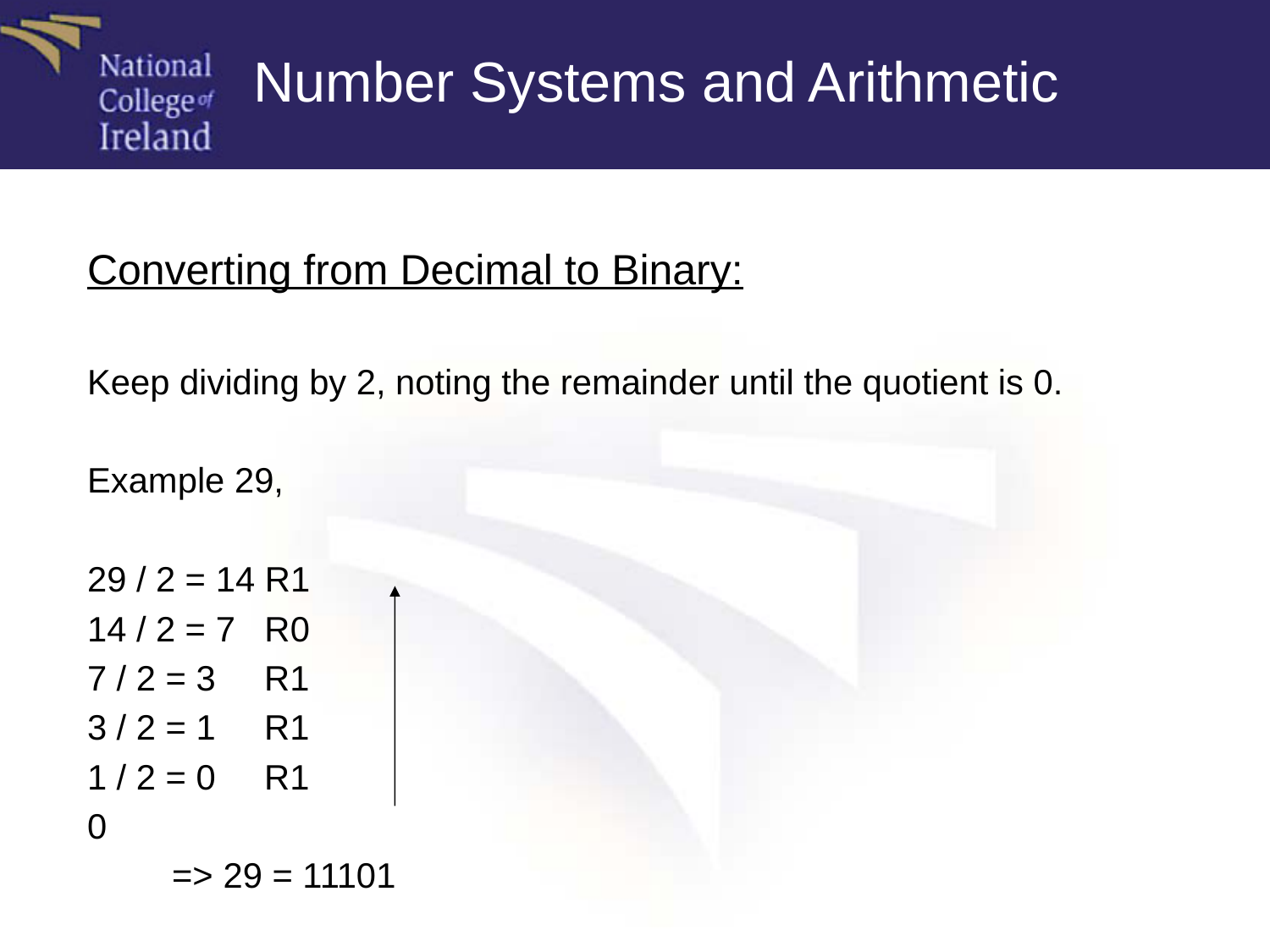

Number Systems and Arithmetic
Converting from Decimal to Binary:

Keep dividing by 2, noting the remainder until the quotient is 0.

Example 29,

29 / 2 = 14 R1
14 / 2 = 7   R0
7 / 2 = 3     R1
3 / 2 = 1     R1
1 / 2 = 0     R1
0
	=> 29 = 11101